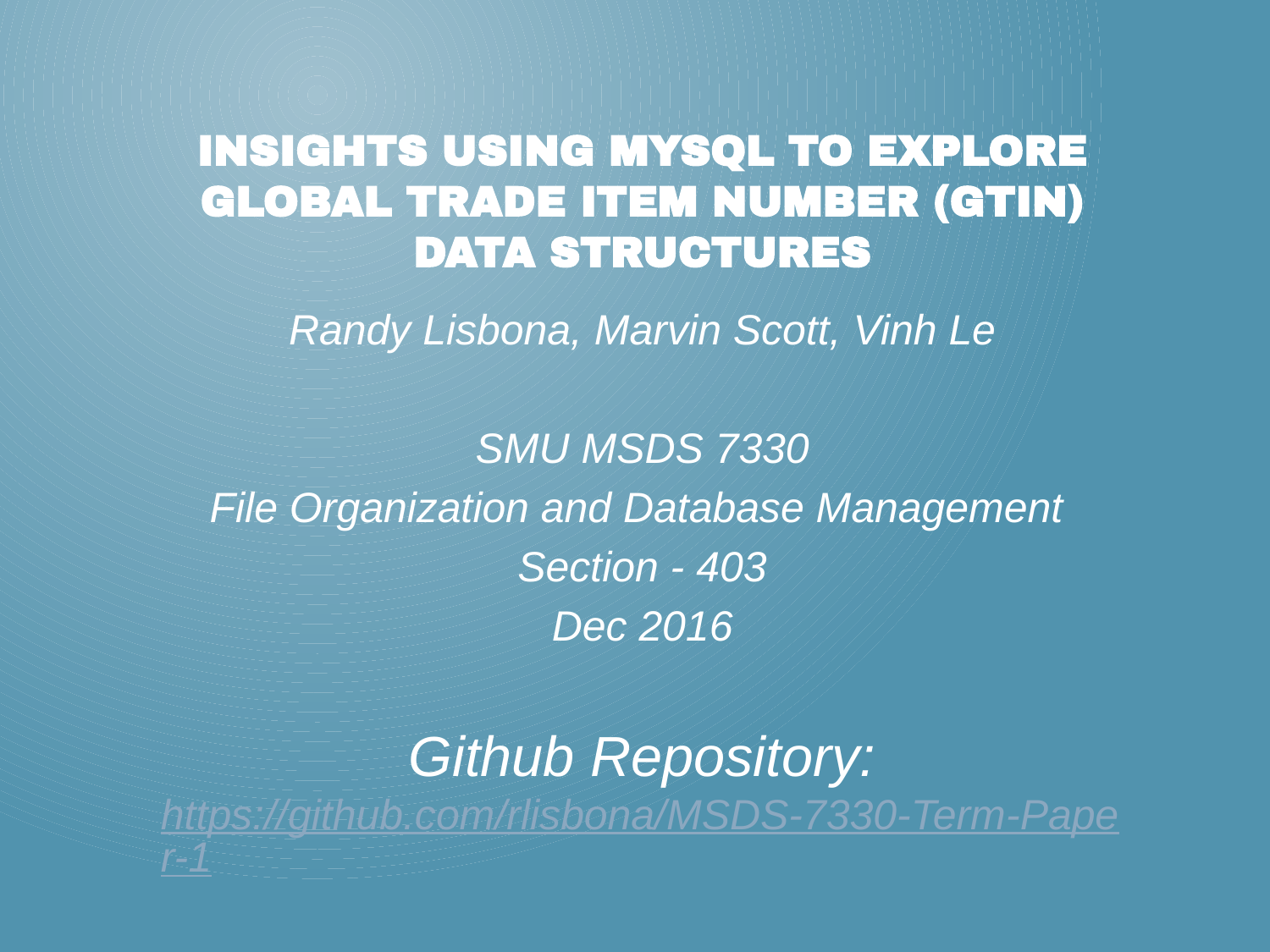

# Insights using MySQL to explore Global Trade Item Number (GTIN) data structures
Randy Lisbona, Marvin Scott, Vinh Le

SMU MSDS 7330
File Organization and Database Management
Section - 403
Dec 2016

Github Repository:
https://github.com/rlisbona/MSDS-7330-Term-Paper-1